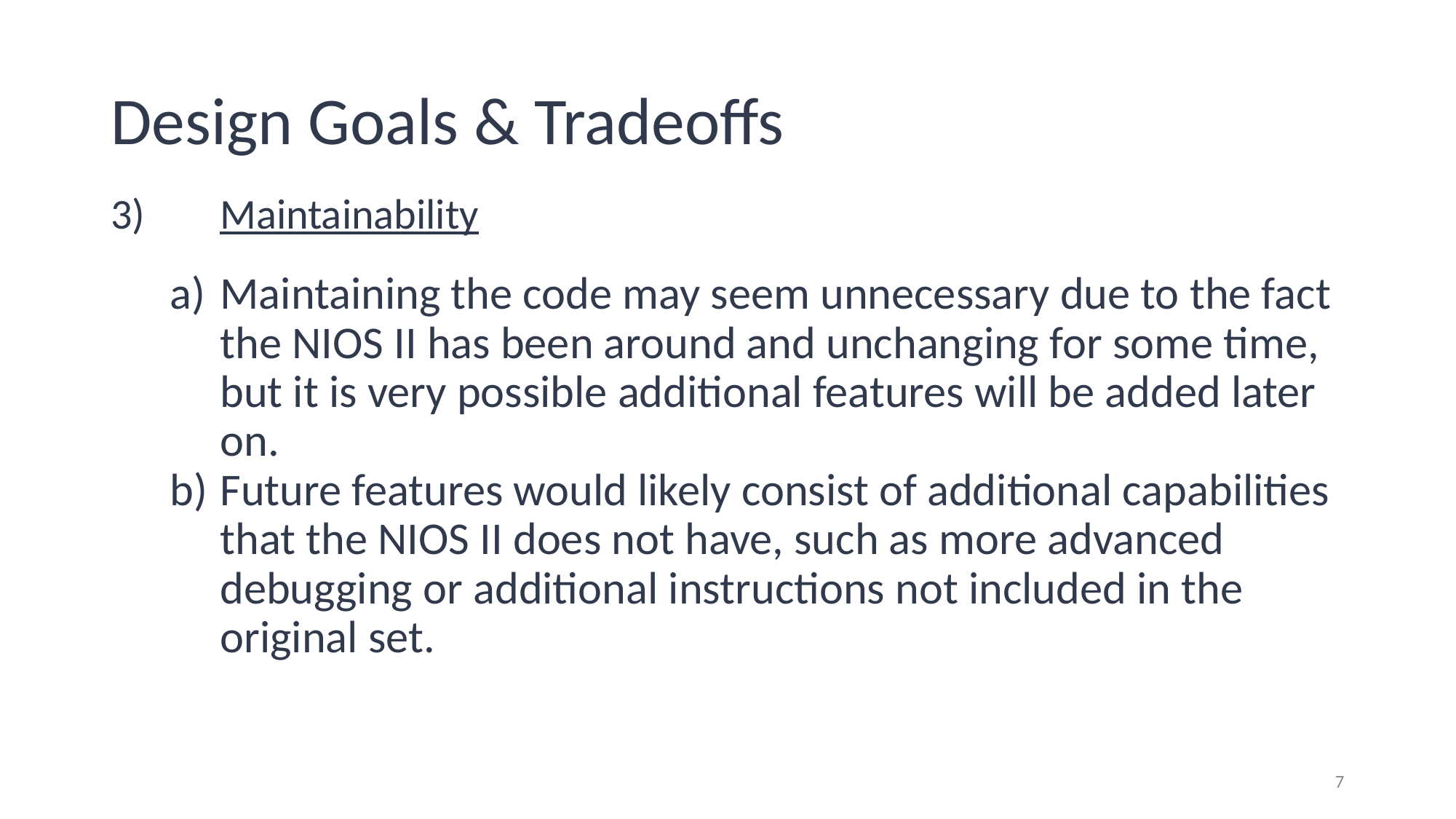

# Design Goals & Tradeoffs
3)	Maintainability
Maintaining the code may seem unnecessary due to the fact the NIOS II has been around and unchanging for some time, but it is very possible additional features will be added later on.
Future features would likely consist of additional capabilities that the NIOS II does not have, such as more advanced debugging or additional instructions not included in the original set.
7